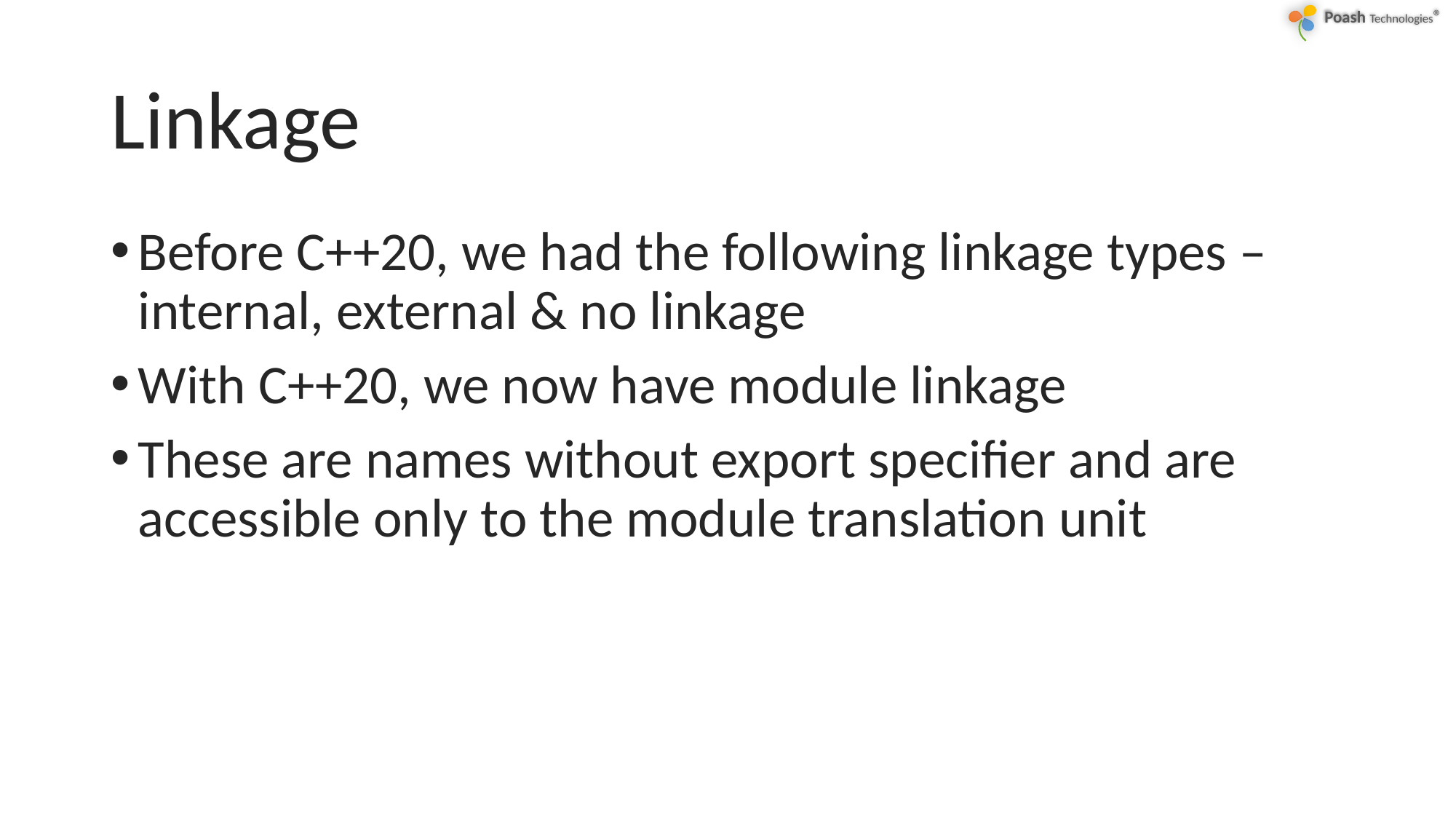

# Linkage
Before C++20, we had the following linkage types –internal, external & no linkage
With C++20, we now have module linkage
These are names without export specifier and are accessible only to the module translation unit